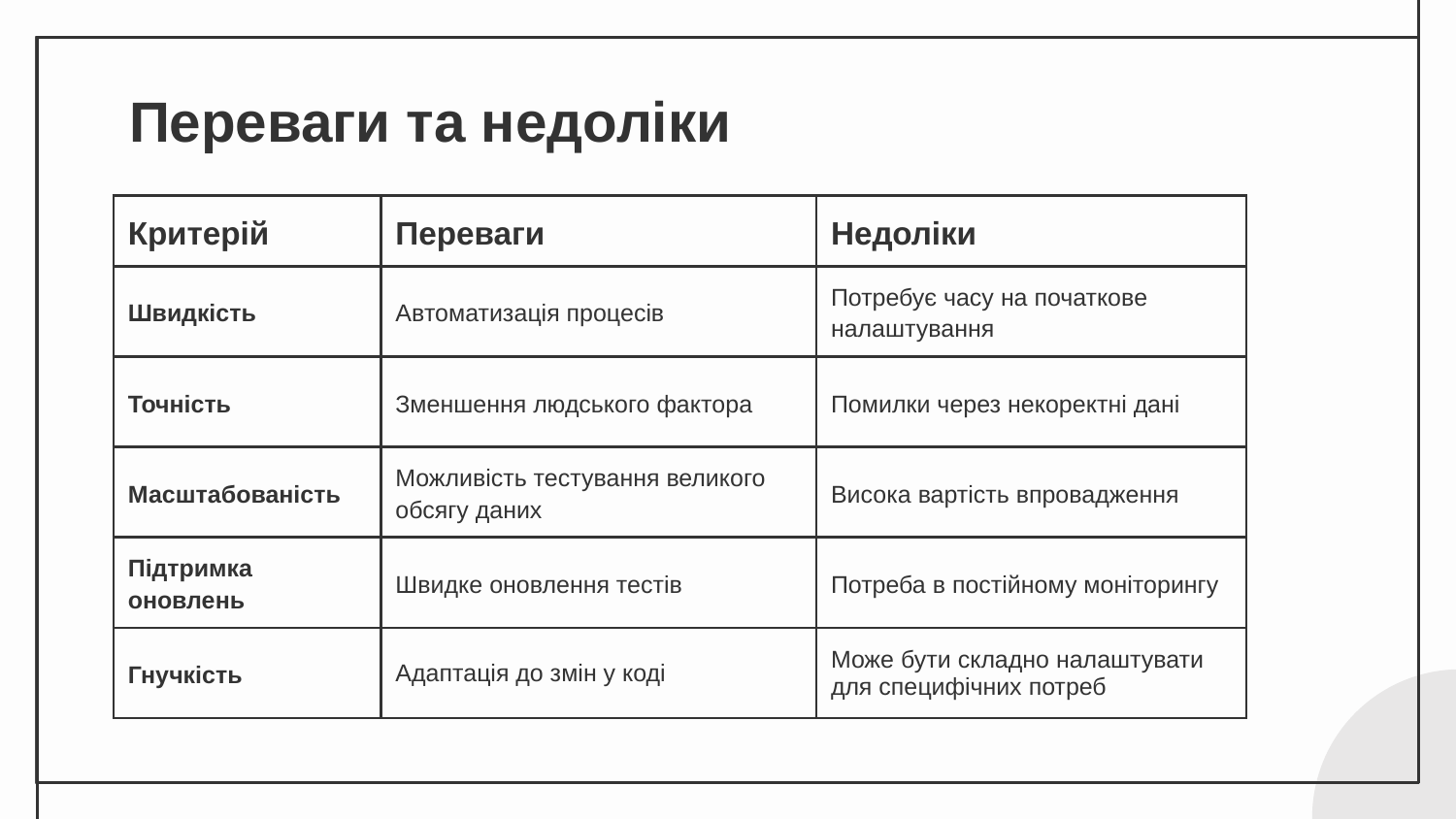

# Переваги та недоліки
| Критерій | Переваги | Недоліки |
| --- | --- | --- |
| Швидкість | Автоматизація процесів | Потребує часу на початкове налаштування |
| Точність | Зменшення людського фактора | Помилки через некоректні дані |
| Масштабованість | Можливість тестування великого обсягу даних | Висока вартість впровадження |
| Підтримка оновлень | Швидке оновлення тестів | Потреба в постійному моніторингу |
| Гнучкість | Адаптація до змін у коді | Може бути складно налаштувати для специфічних потреб |